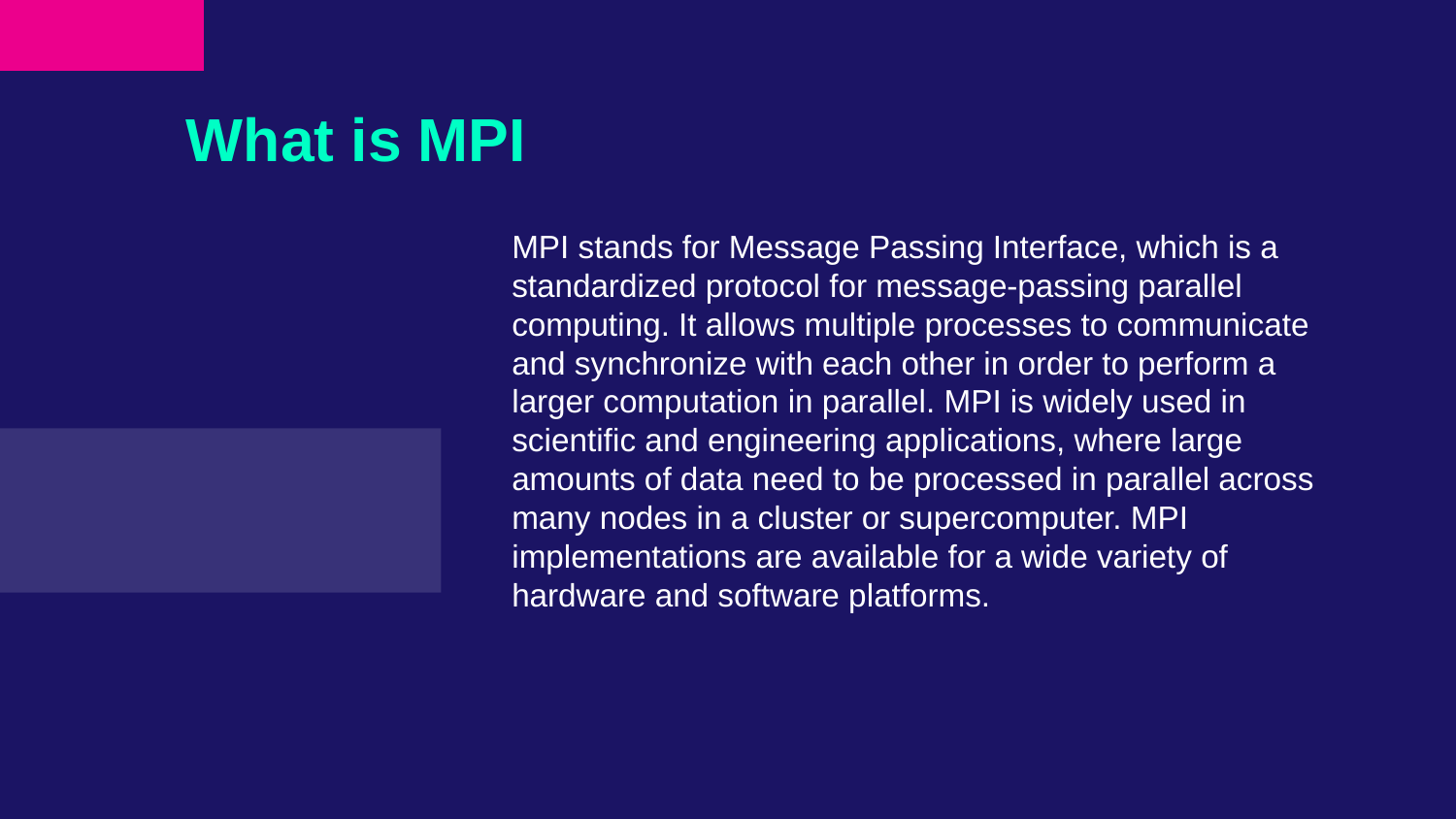

# What is MPI
MPI stands for Message Passing Interface, which is a standardized protocol for message-passing parallel computing. It allows multiple processes to communicate and synchronize with each other in order to perform a larger computation in parallel. MPI is widely used in scientific and engineering applications, where large amounts of data need to be processed in parallel across many nodes in a cluster or supercomputer. MPI implementations are available for a wide variety of hardware and software platforms.